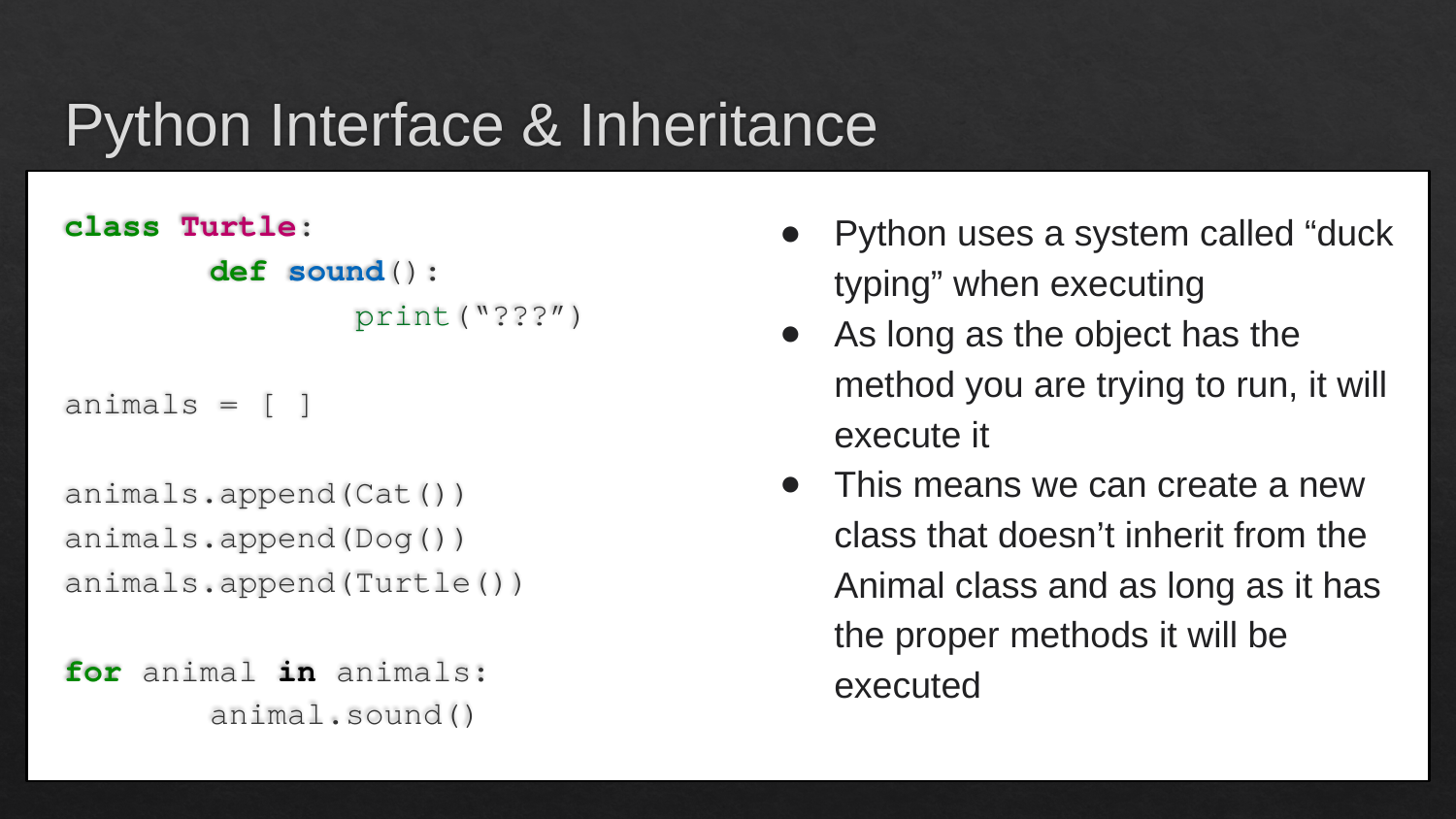

# Python Interface & Inheritance

class Turtle:
	def sound():
		print(“???”)

animals = [ ]

animals.append(Cat())
animals.append(Dog())
animals.append(Turtle())

for animal in animals:
	animal.sound()

Python uses a system called “duck typing” when executing
As long as the object has the method you are trying to run, it will execute it
This means we can create a new class that doesn’t inherit from the Animal class and as long as it has the proper methods it will be executed